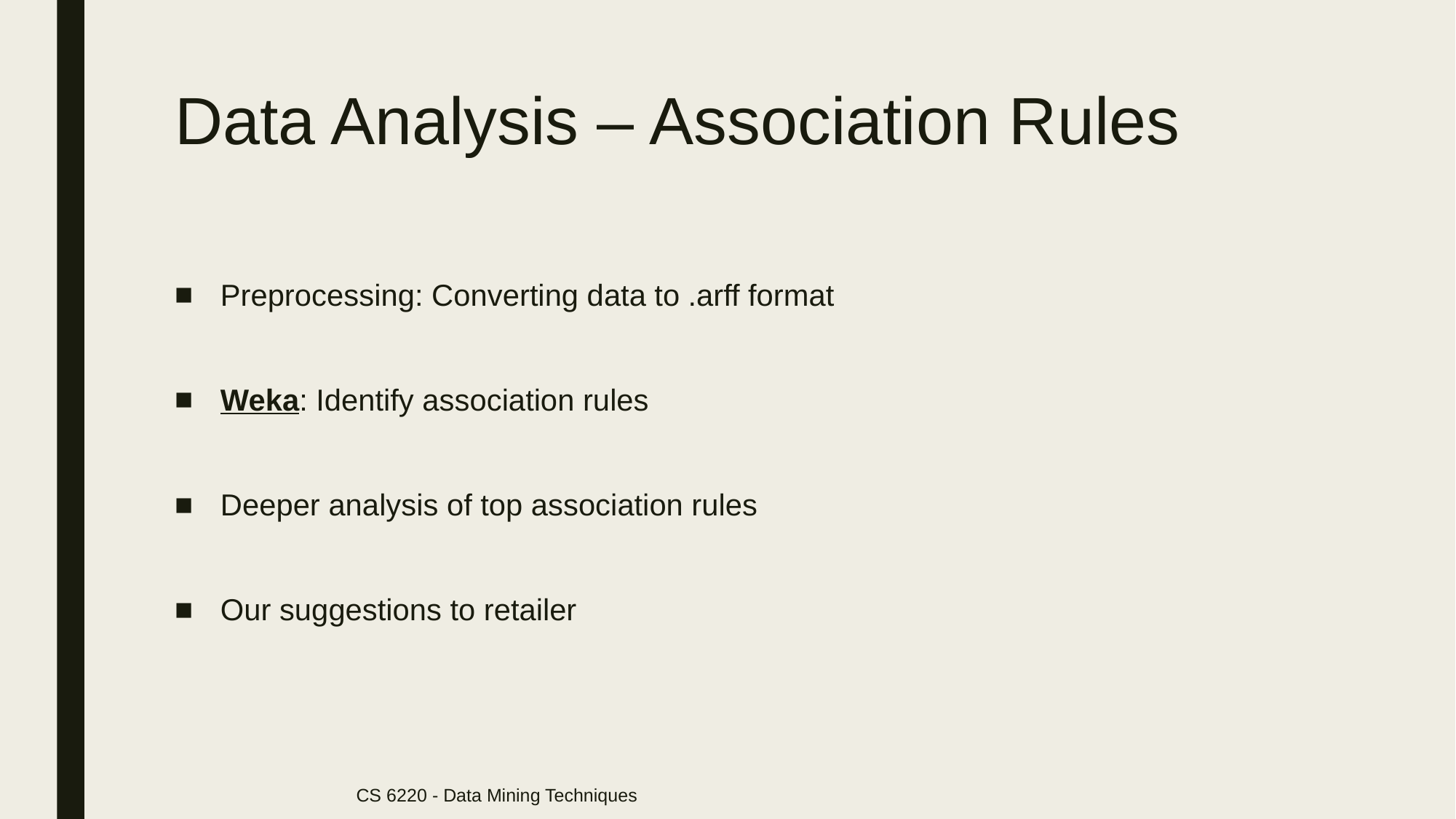

# Data Analysis – Association Rules
Preprocessing: Converting data to .arff format

Weka: Identify association rules

Deeper analysis of top association rules

Our suggestions to retailer
CS 6220 - Data Mining Techniques